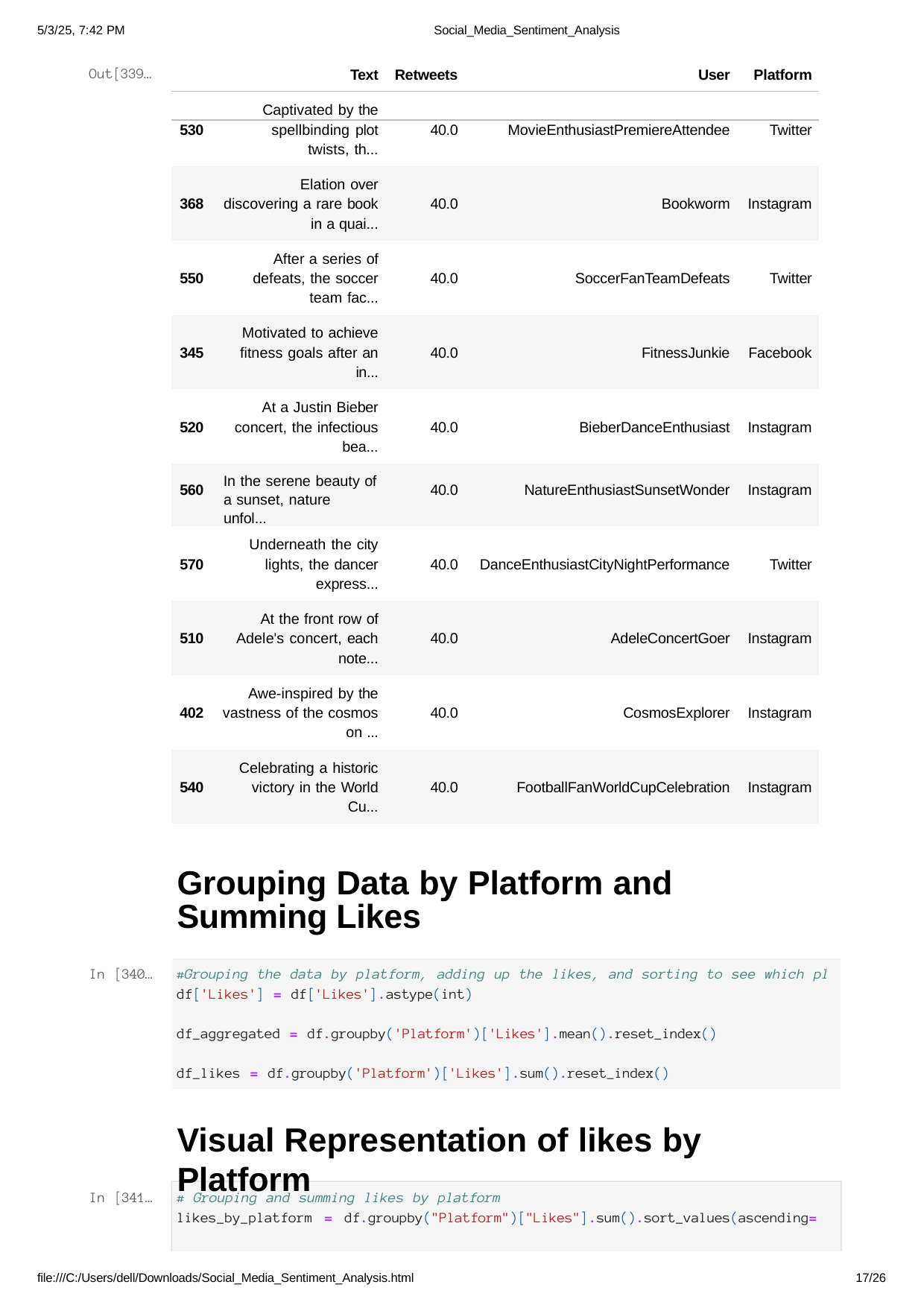

5/3/25, 7:42 PM
Social_Media_Sentiment_Analysis
| Out[339… |  | Text | Retweets | User | Platform |
| --- | --- | --- | --- | --- | --- |
|  |  | Captivated by the |  |  |  |
|  | 530 | spellbinding plot | 40.0 | MovieEnthusiastPremiereAttendee | Twitter |
|  |  | twists, th... |  |  |  |
|  |  | Elation over |  |  |  |
|  | 368 | discovering a rare book | 40.0 | Bookworm | Instagram |
|  |  | in a quai... |  |  |  |
|  |  | After a series of |  |  |  |
|  | 550 | defeats, the soccer | 40.0 | SoccerFanTeamDefeats | Twitter |
|  |  | team fac... |  |  |  |
|  |  | Motivated to achieve |  |  |  |
|  | 345 | fitness goals after an | 40.0 | FitnessJunkie | Facebook |
|  |  | in... |  |  |  |
|  |  | At a Justin Bieber |  |  |  |
|  | 520 | concert, the infectious | 40.0 | BieberDanceEnthusiast | Instagram |
|  |  | bea... |  |  |  |
|  | 560 | In the serene beauty of a sunset, nature unfol... | 40.0 | NatureEnthusiastSunsetWonder | Instagram |
|  |  | Underneath the city |  |  |  |
|  | 570 | lights, the dancer | 40.0 | DanceEnthusiastCityNightPerformance | Twitter |
|  |  | express... |  |  |  |
|  |  | At the front row of |  |  |  |
|  | 510 | Adele's concert, each | 40.0 | AdeleConcertGoer | Instagram |
|  |  | note... |  |  |  |
|  |  | Awe-inspired by the |  |  |  |
|  | 402 | vastness of the cosmos | 40.0 | CosmosExplorer | Instagram |
|  |  | on ... |  |  |  |
|  |  | Celebrating a historic |  |  |  |
|  | 540 | victory in the World | 40.0 | FootballFanWorldCupCelebration | Instagram |
|  |  | Cu... |  |  |  |
Grouping Data by Platform and Summing Likes

In [340…
#Grouping the data by platform, adding up the likes, and sorting to see which pl
df['Likes'] = df['Likes'].astype(int)
df_aggregated = df.groupby('Platform')['Likes'].mean().reset_index() df_likes = df.groupby('Platform')['Likes'].sum().reset_index()
Visual Representation of likes by Platform

# Grouping and summing likes by platform
likes_by_platform = df.groupby("Platform")["Likes"].sum().sort_values(ascending=
In [341…
file:///C:/Users/dell/Downloads/Social_Media_Sentiment_Analysis.html
17/26